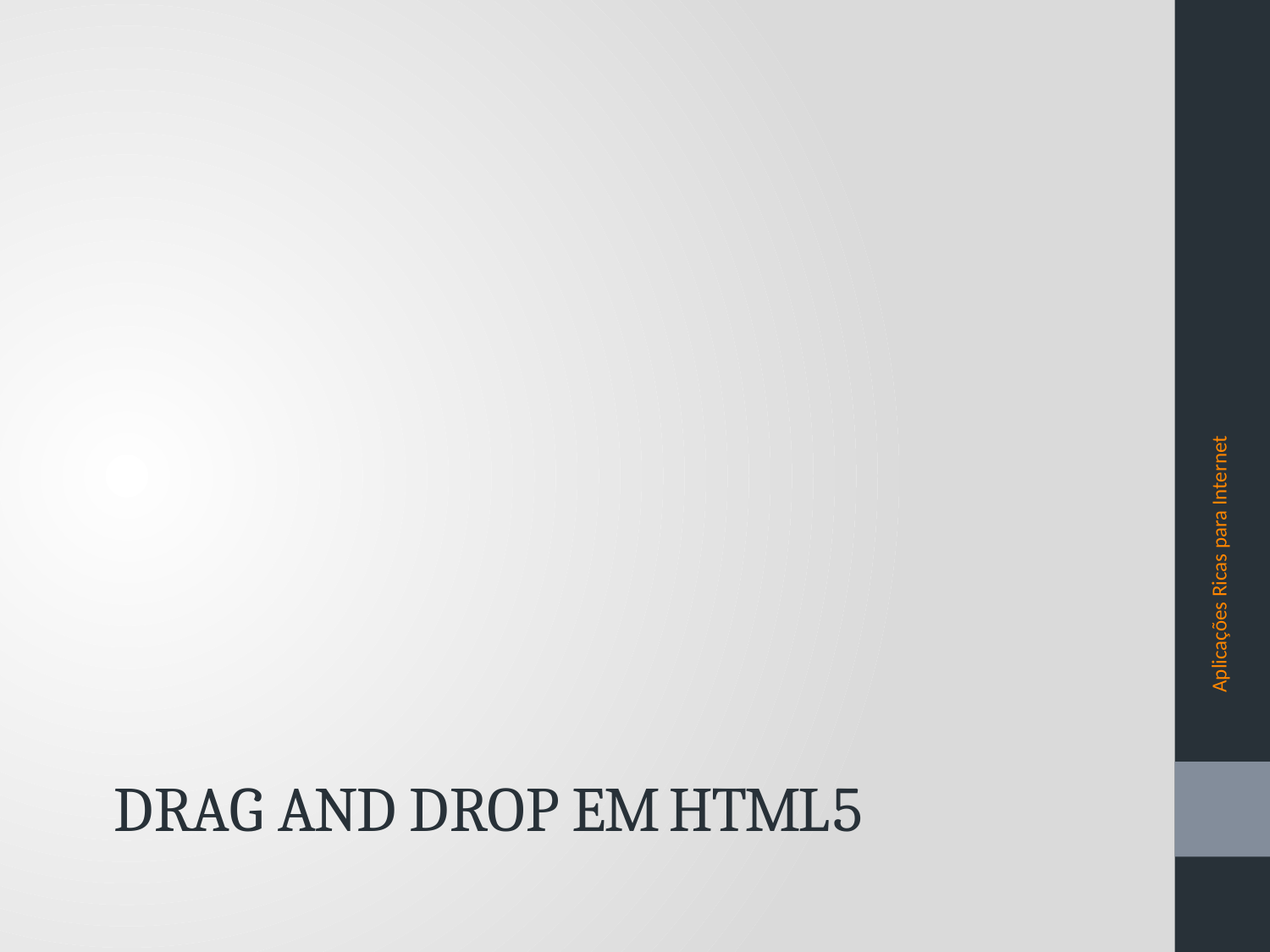

Aplicações Ricas para Internet
# Drag and Drop em HTML5